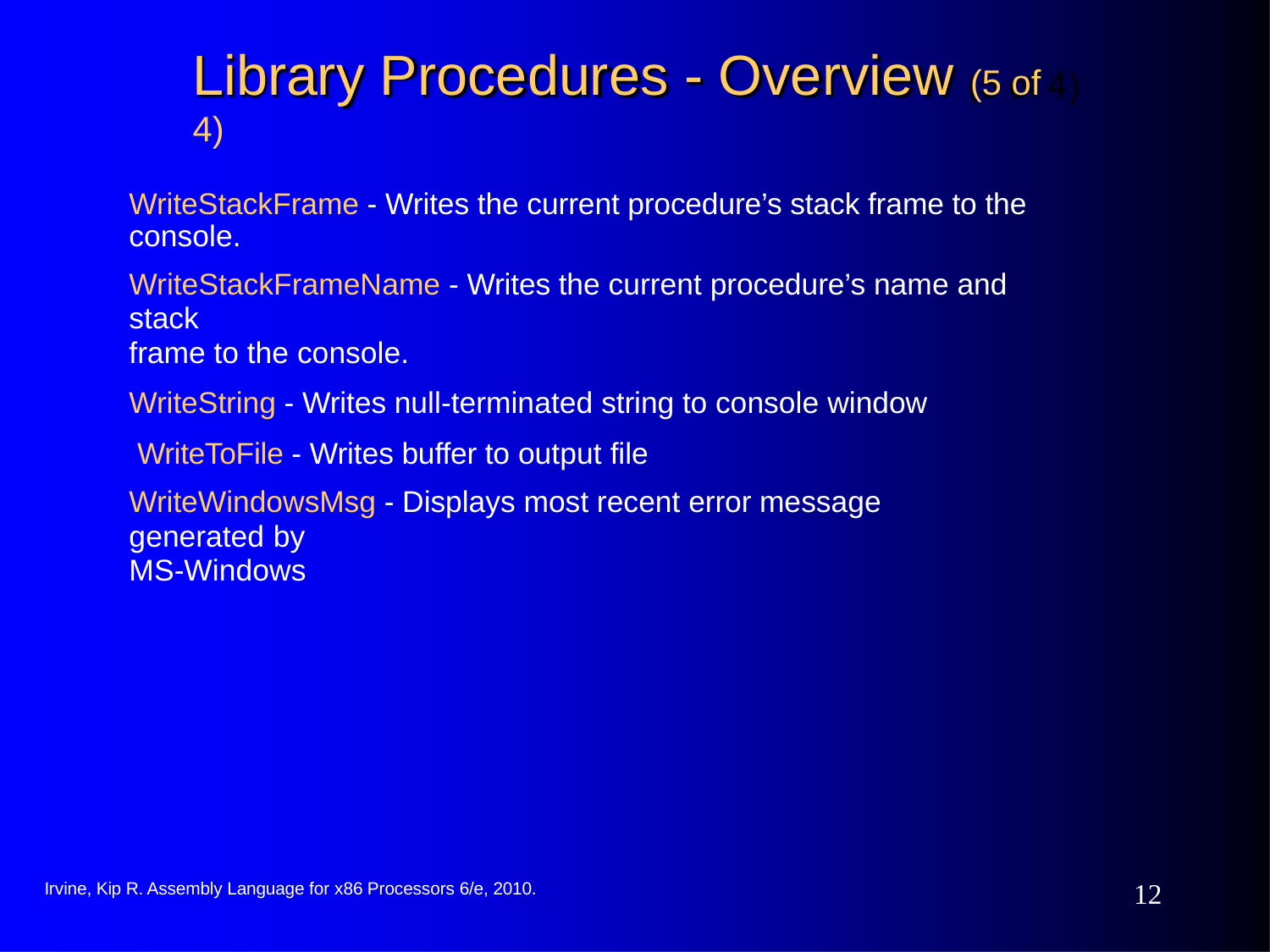

# Library Procedures - Overview (5 of 4)

WriteStackFrame - Writes the current procedure’s stack frame to the  console.
WriteStackFrameName - Writes the current procedure’s name and stack
frame to the console.
WriteString - Writes null-terminated string to console window  WriteToFile - Writes buffer to output file
WriteWindowsMsg - Displays most recent error message generated by
MS-Windows
12
Irvine, Kip R. Assembly Language for x86 Processors 6/e, 2010.